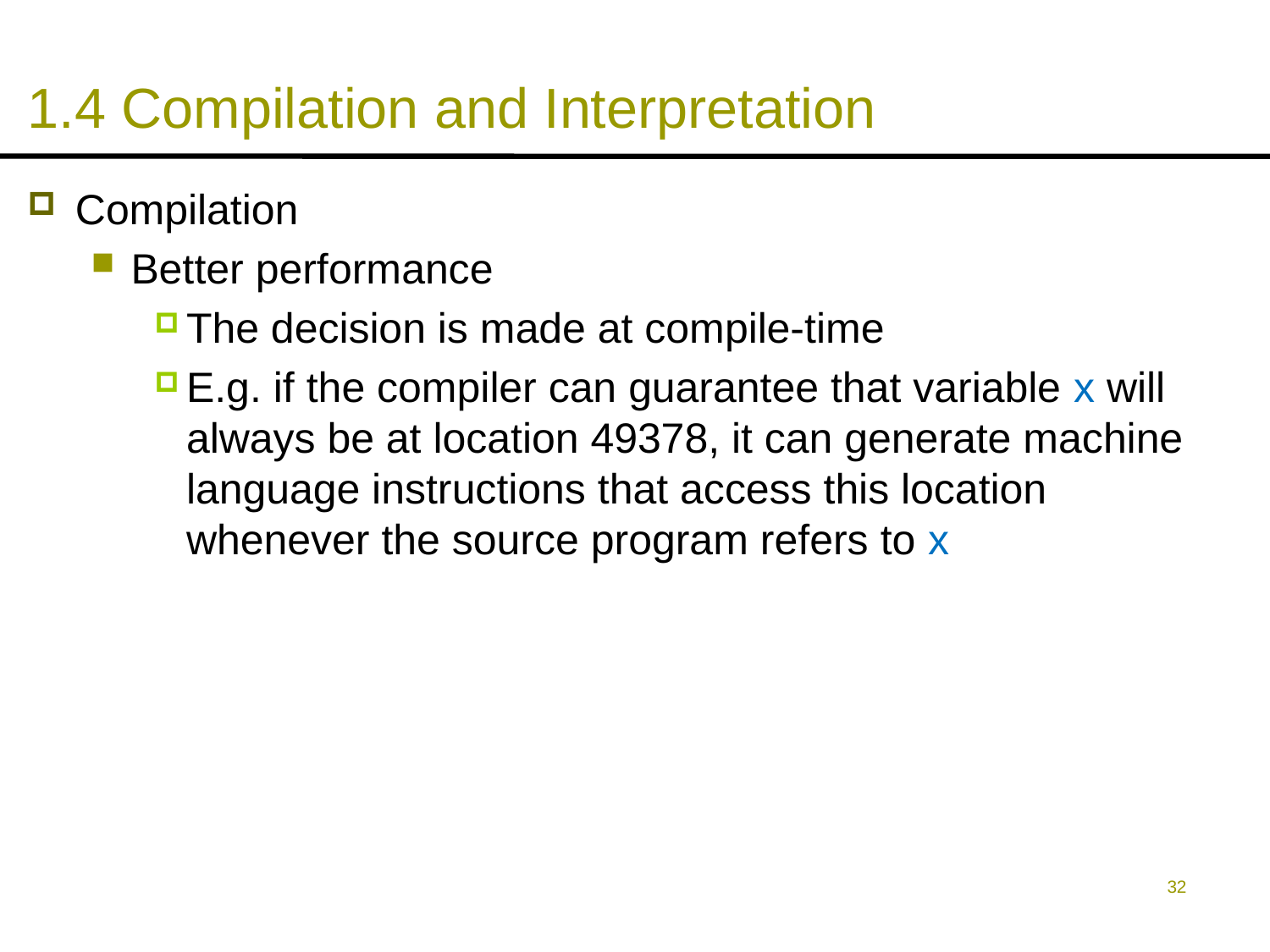

# 1.4 Compilation and Interpretation
Compilation
Better performance
The decision is made at compile-time
E.g. if the compiler can guarantee that variable x will always be at location 49378, it can generate machine language instructions that access this location whenever the source program refers to x
32